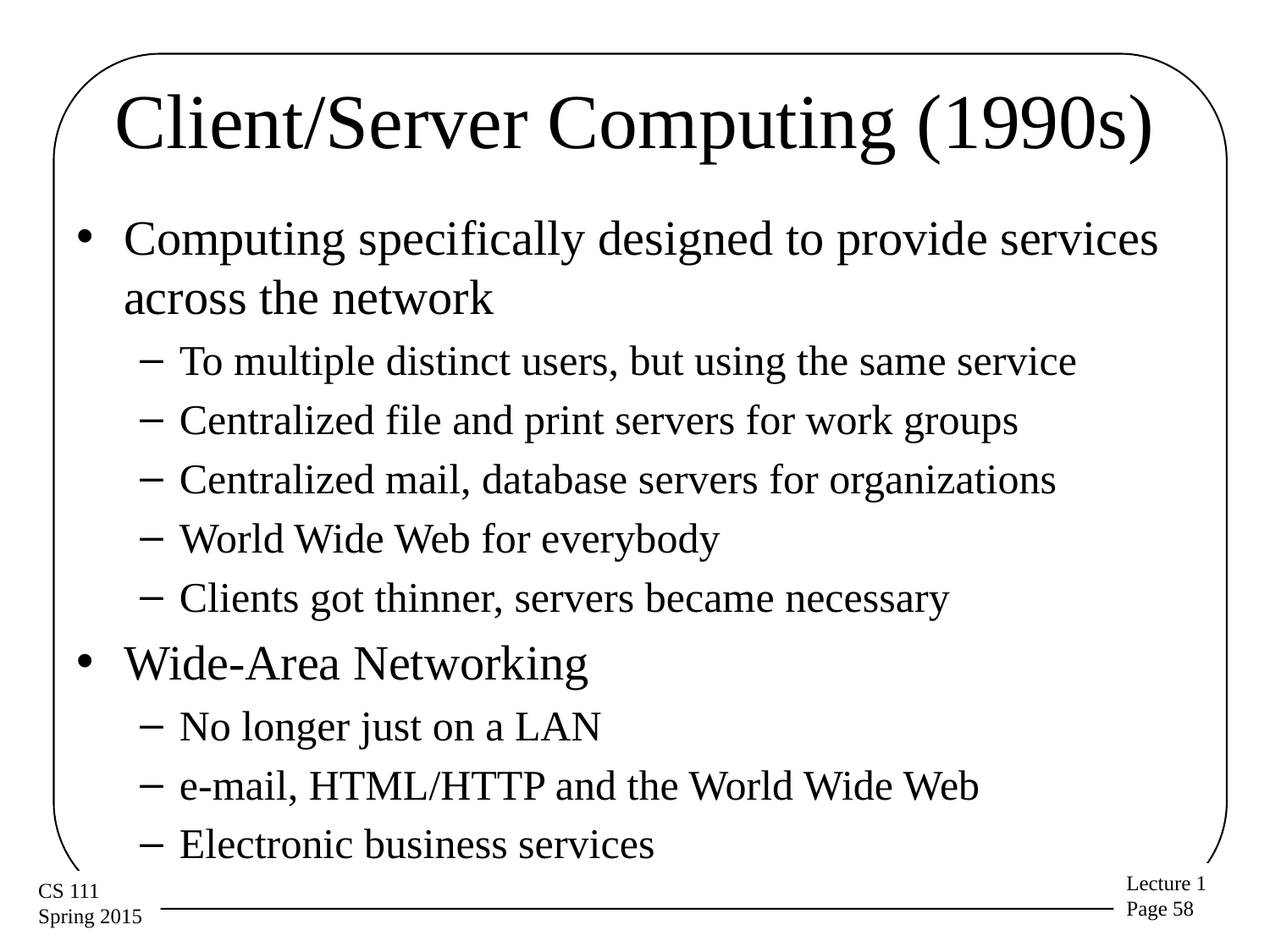

# Client/Server Computing (1990s)
Computing specifically designed to provide services across the network
To multiple distinct users, but using the same service
Centralized file and print servers for work groups
Centralized mail, database servers for organizations
World Wide Web for everybody
Clients got thinner, servers became necessary
Wide-Area Networking
No longer just on a LAN
e-mail, HTML/HTTP and the World Wide Web
Electronic business services